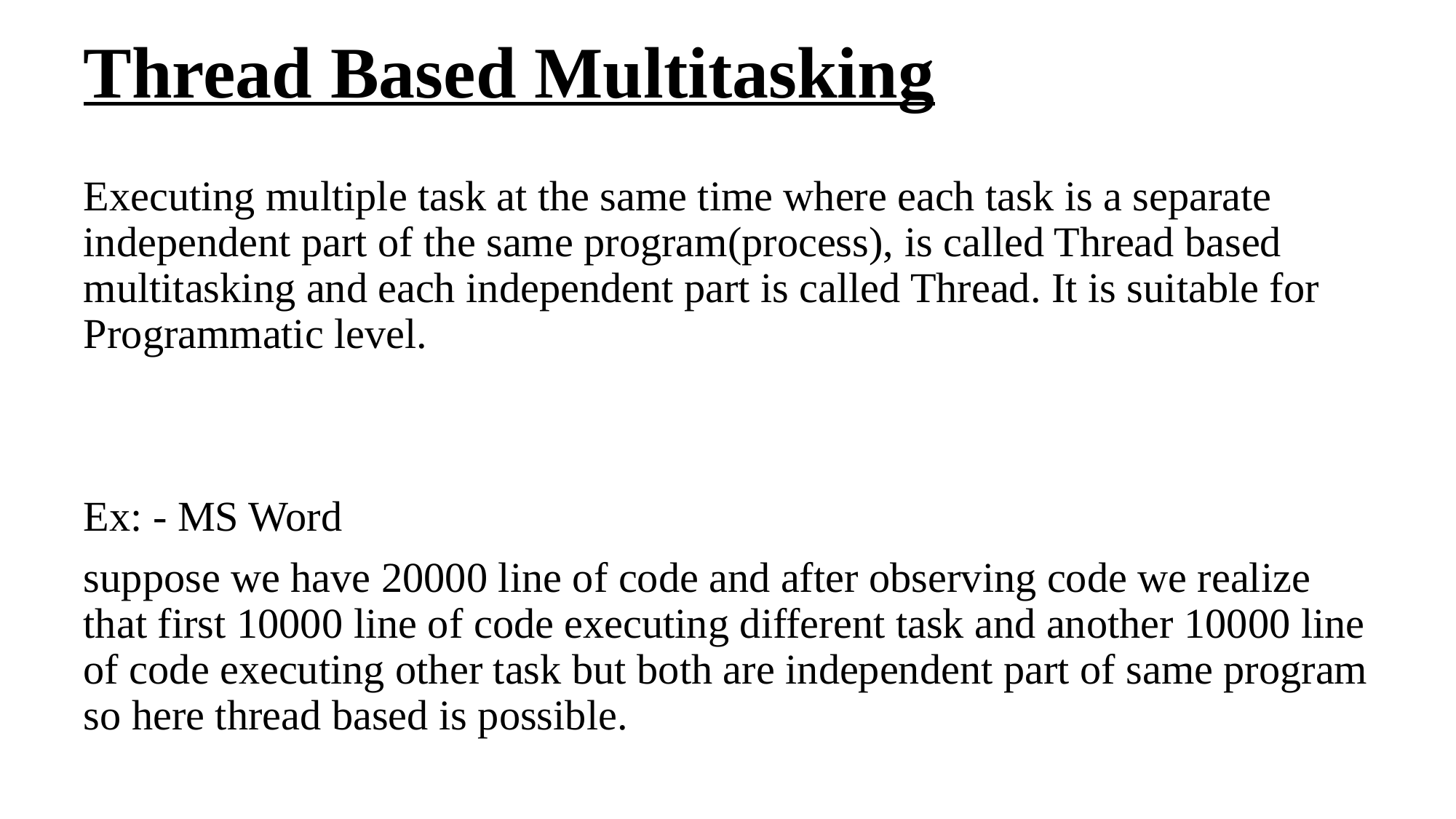

# Thread Based Multitasking
Executing multiple task at the same time where each task is a separate independent part of the same program(process), is called Thread based multitasking and each independent part is called Thread. It is suitable for Programmatic level.

Ex: - MS Word
suppose we have 20000 line of code and after observing code we realize that first 10000 line of code executing different task and another 10000 line of code executing other task but both are independent part of same program so here thread based is possible.